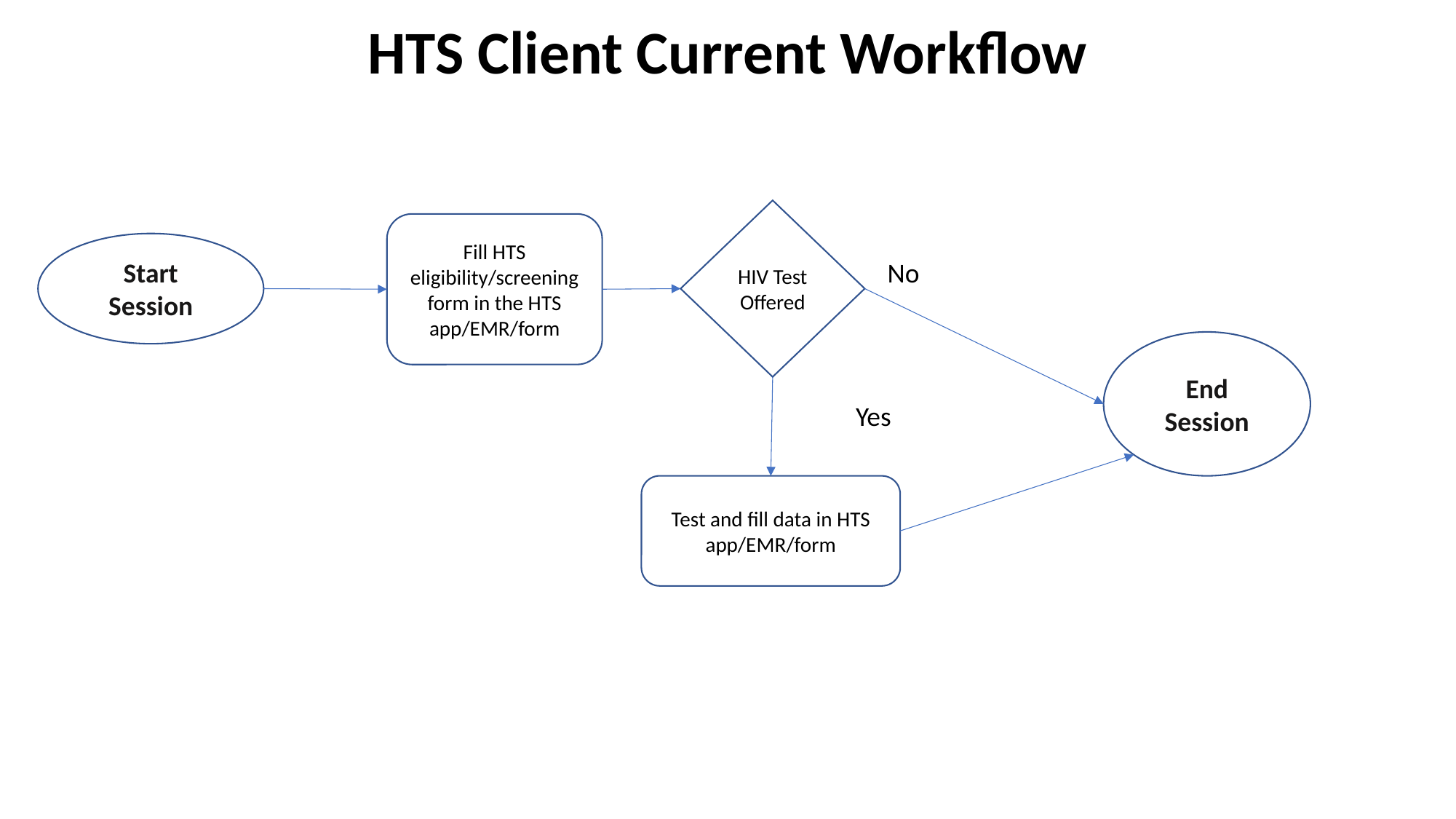

HTS Client Current Workflow
HIV Test Offered
Fill HTS eligibility/screening form in the HTS app/EMR/form
Start
Session
No
End
Session
Yes
Test and fill data in HTS app/EMR/form